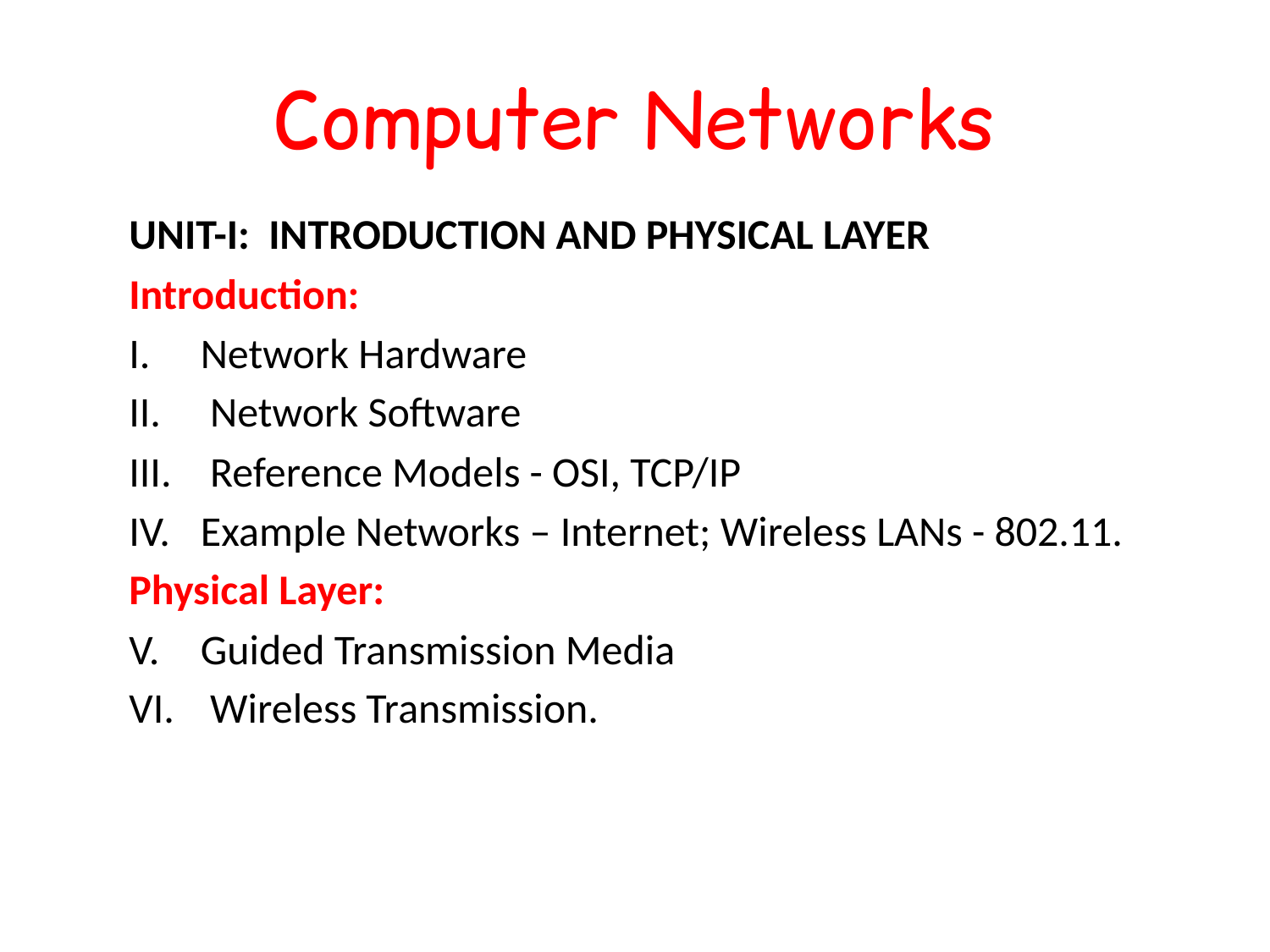

# Computer Networks
UNIT-I:  INTRODUCTION AND PHYSICAL LAYER
Introduction:
Network Hardware
 Network Software
 Reference Models - OSI, TCP/IP
Example Networks – Internet; Wireless LANs - 802.11.
Physical Layer:
Guided Transmission Media
 Wireless Transmission.